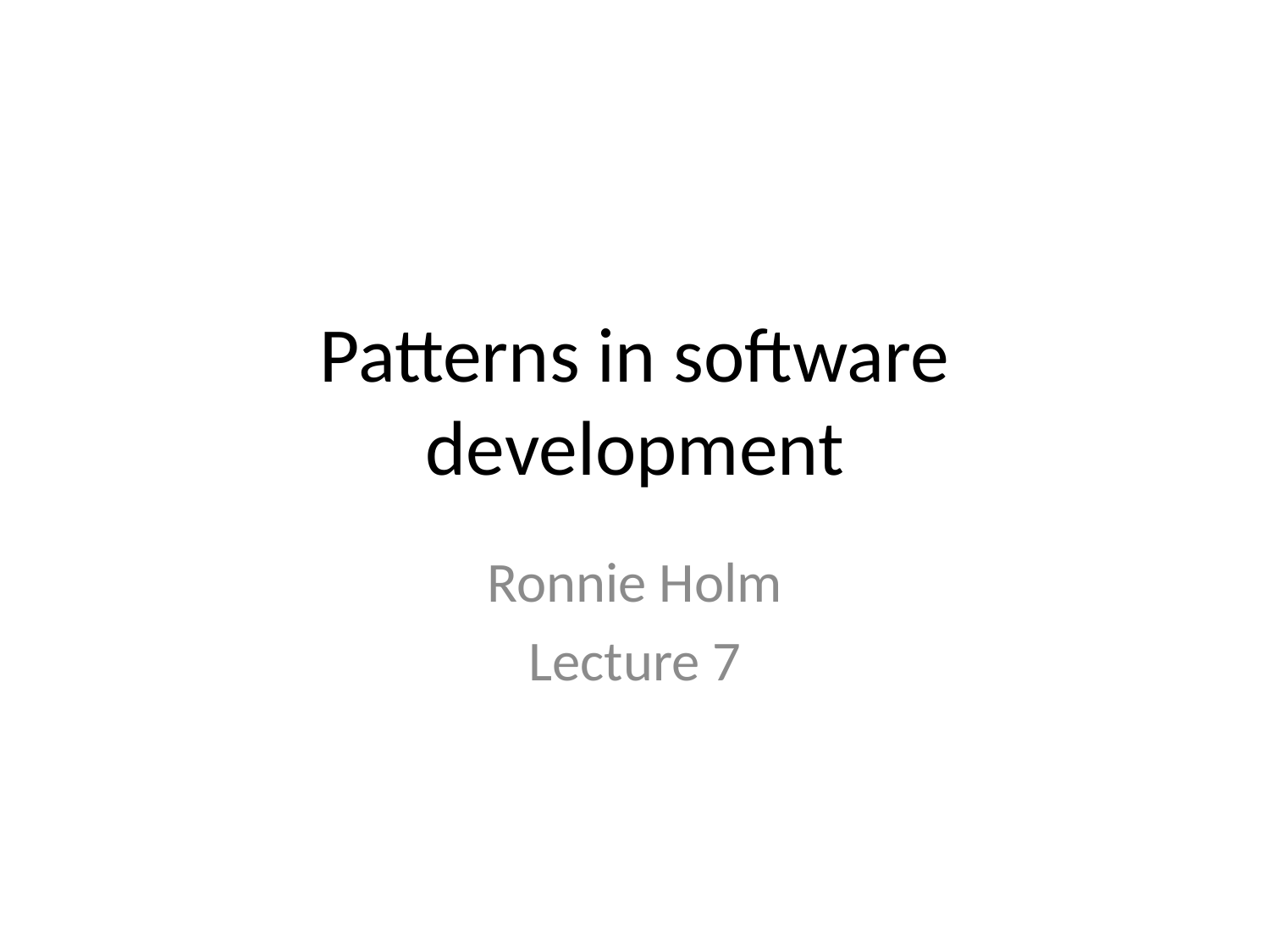

# Patterns in software development
Ronnie Holm
Lecture 7